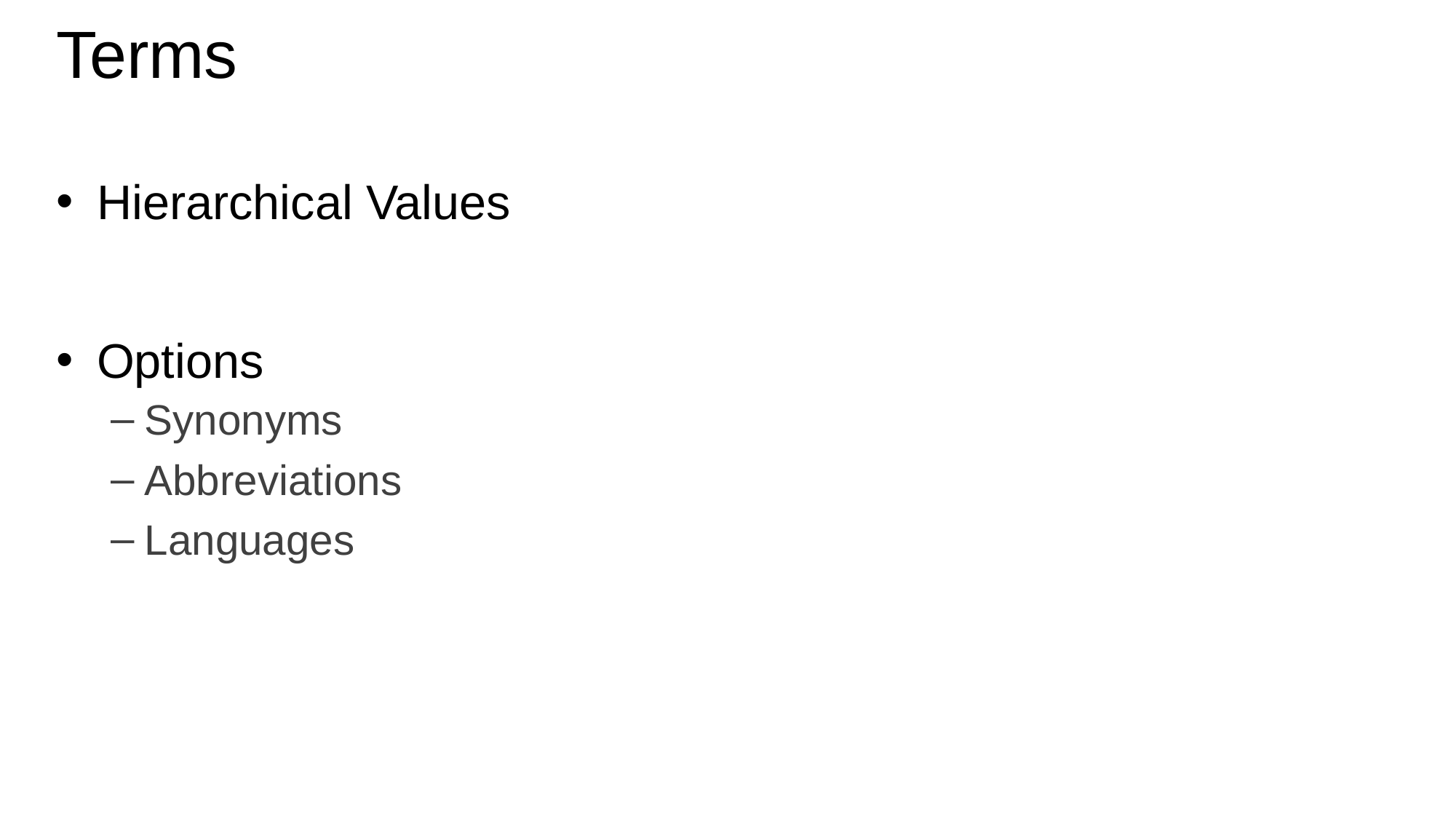

# Terms
Hierarchical Values

Options
Synonyms
Abbreviations
Languages